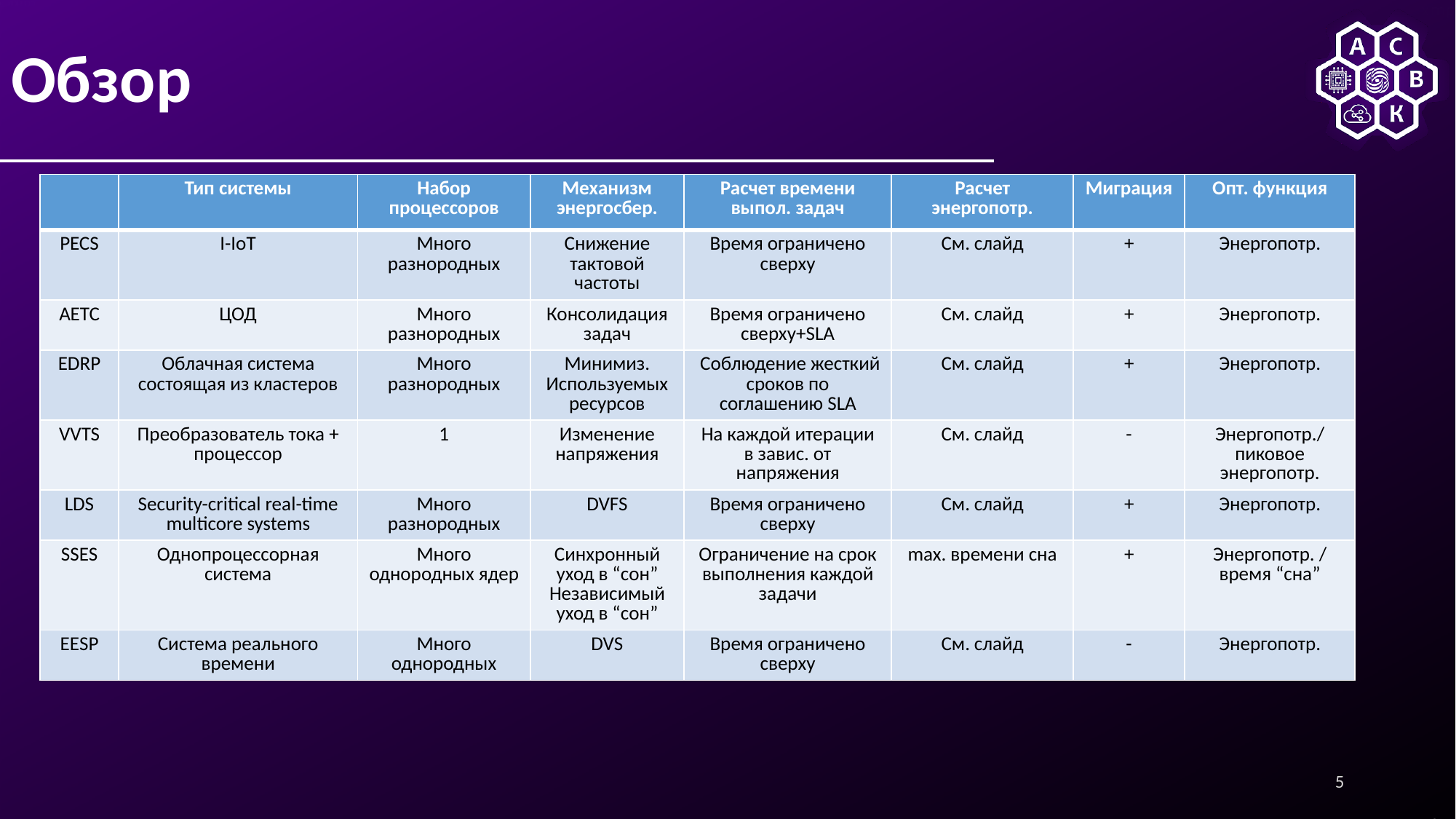

# Обзор
|  | Тип системы | Набор процессоров | Механизм энергосбер. | Расчет времени выпол. задач | Расчет энергопотр. | Миграция | Опт. функция |
| --- | --- | --- | --- | --- | --- | --- | --- |
| PECS | I-IoT | Много разнородных | Снижение тактовой частоты | Время ограничено сверху | См. слайд | + | Энергопотр. |
| AETC | ЦОД | Много разнородных | Консолидация задач | Время ограничено сверху+SLA | См. слайд | + | Энергопотр. |
| EDRP | Облачная система состоящая из кластеров | Много разнородных | Минимиз. Используемых ресурсов | Соблюдение жесткий сроков по соглашению SLA | См. слайд | + | Энергопотр. |
| VVTS | Преобразователь тока + процессор | 1 | Изменение напряжения | На каждой итерации в завис. от напряжения | См. слайд | - | Энергопотр./пиковое энергопотр. |
| LDS | Security-critical real-time multicore systems | Много разнородных | DVFS | Время ограничено сверху | См. слайд | + | Энергопотр. |
| SSES | Однопроцессорная система | Много однородных ядер | Синхронный уход в “сон” Независимый уход в “сон” | Ограничение на срок выполнения каждой задачи | max. времени сна | + | Энергопотр. / время “сна” |
| EESP | Система реального времени | Много однородных | DVS | Время ограничено сверху | См. слайд | - | Энергопотр. |
5